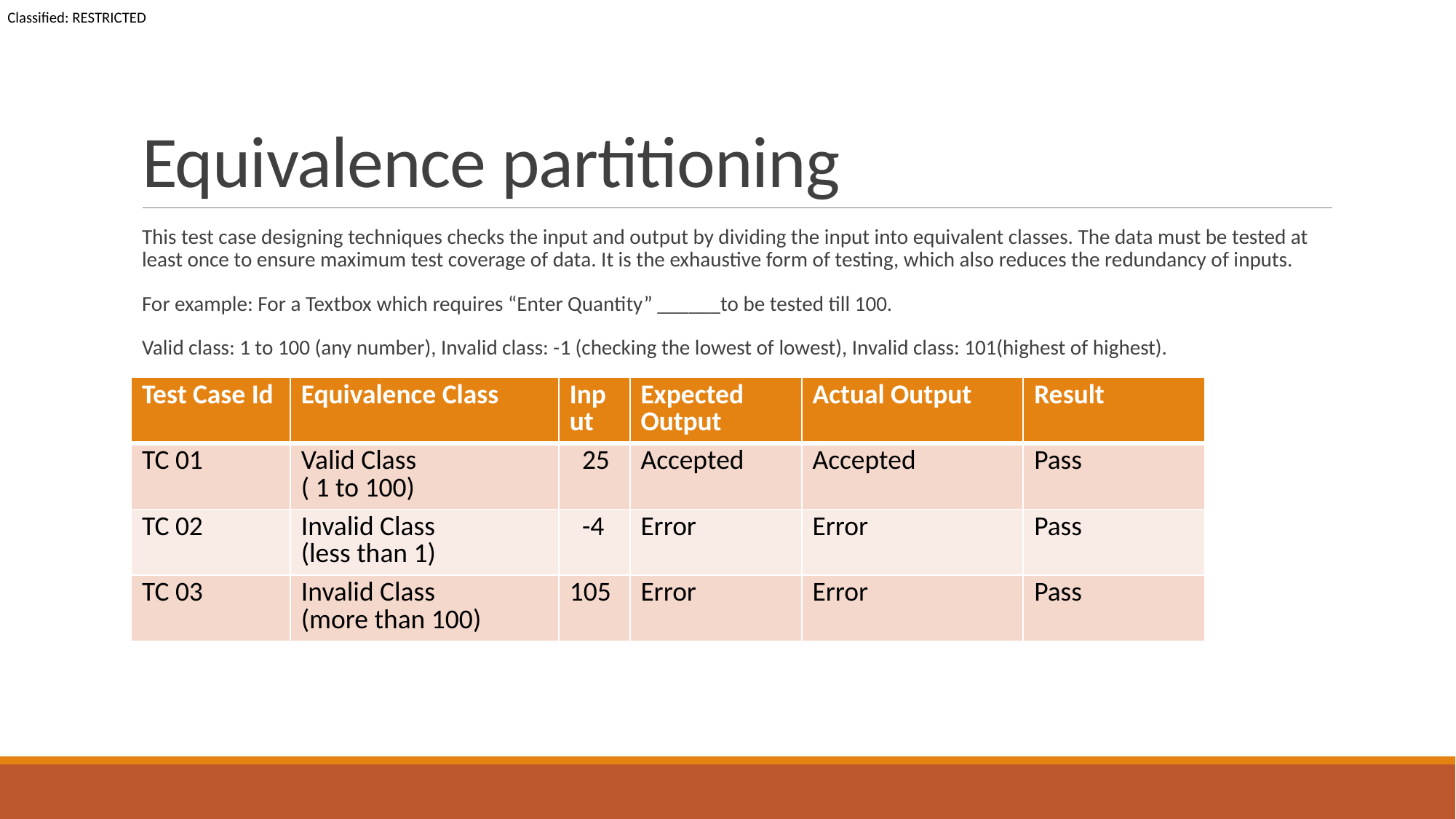

# Equivalence partitioning
This test case designing techniques checks the input and output by dividing the input into equivalent classes. The data must be tested at least once to ensure maximum test coverage of data. It is the exhaustive form of testing, which also reduces the redundancy of inputs.
For example: For a Textbox which requires “Enter Quantity” ______to be tested till 100.
Valid class: 1 to 100 (any number), Invalid class: -1 (checking the lowest of lowest), Invalid class: 101(highest of highest).

| Test Case Id | Equivalence Class | Input | Expected Output | Actual Output | Result |
| --- | --- | --- | --- | --- | --- |
| TC 01 | Valid Class ( 1 to 100) | 25 | Accepted | Accepted | Pass |
| TC 02 | Invalid Class (less than 1) | -4 | Error | Error | Pass |
| TC 03 | Invalid Class (more than 100) | 105 | Error | Error | Pass |